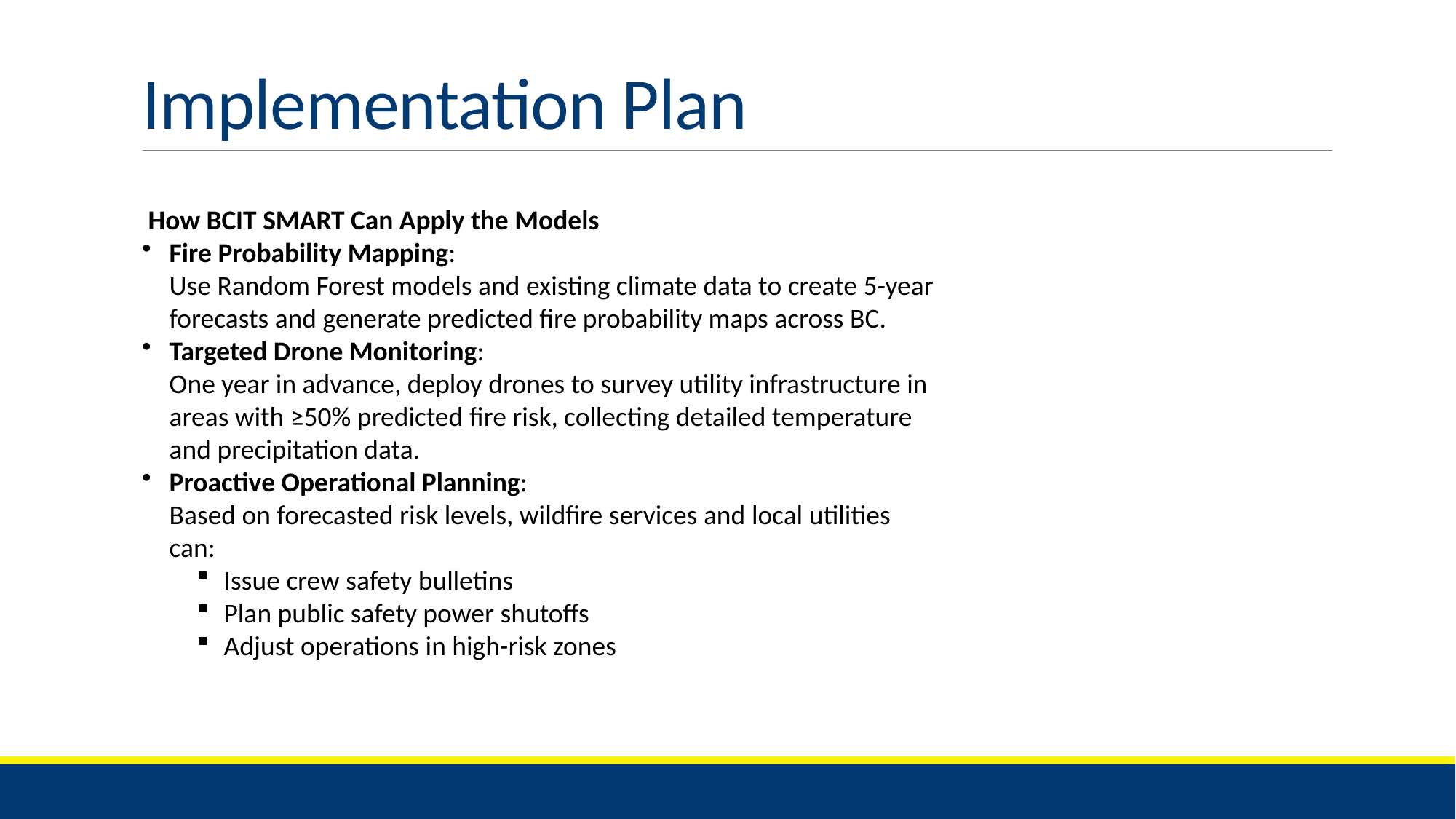

# Implementation Plan
 How BCIT SMART Can Apply the Models
Fire Probability Mapping:
Use Random Forest models and existing climate data to create 5-year forecasts and generate predicted fire probability maps across BC.
Targeted Drone Monitoring:
One year in advance, deploy drones to survey utility infrastructure in areas with ≥50% predicted fire risk, collecting detailed temperature and precipitation data.
Proactive Operational Planning:
Based on forecasted risk levels, wildfire services and local utilities can:
Issue crew safety bulletins
Plan public safety power shutoffs
Adjust operations in high-risk zones